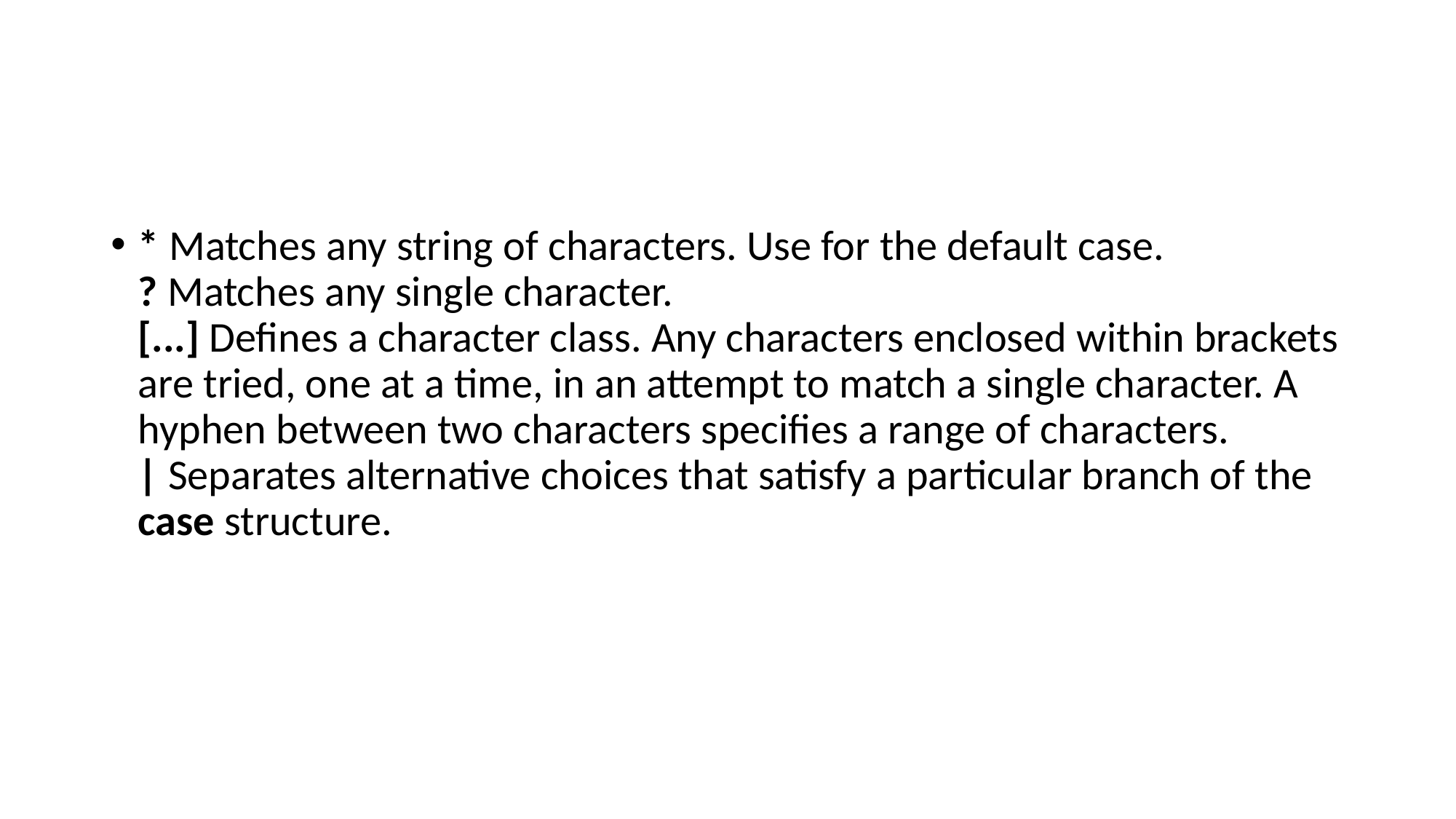

#
* Matches any string of characters. Use for the default case.
? Matches any single character.
[...] Defines a character class. Any characters enclosed within brackets are tried, one at a time, in an attempt to match a single character. A hyphen between two characters specifies a range of characters.
| Separates alternative choices that satisfy a particular branch of the case structure.